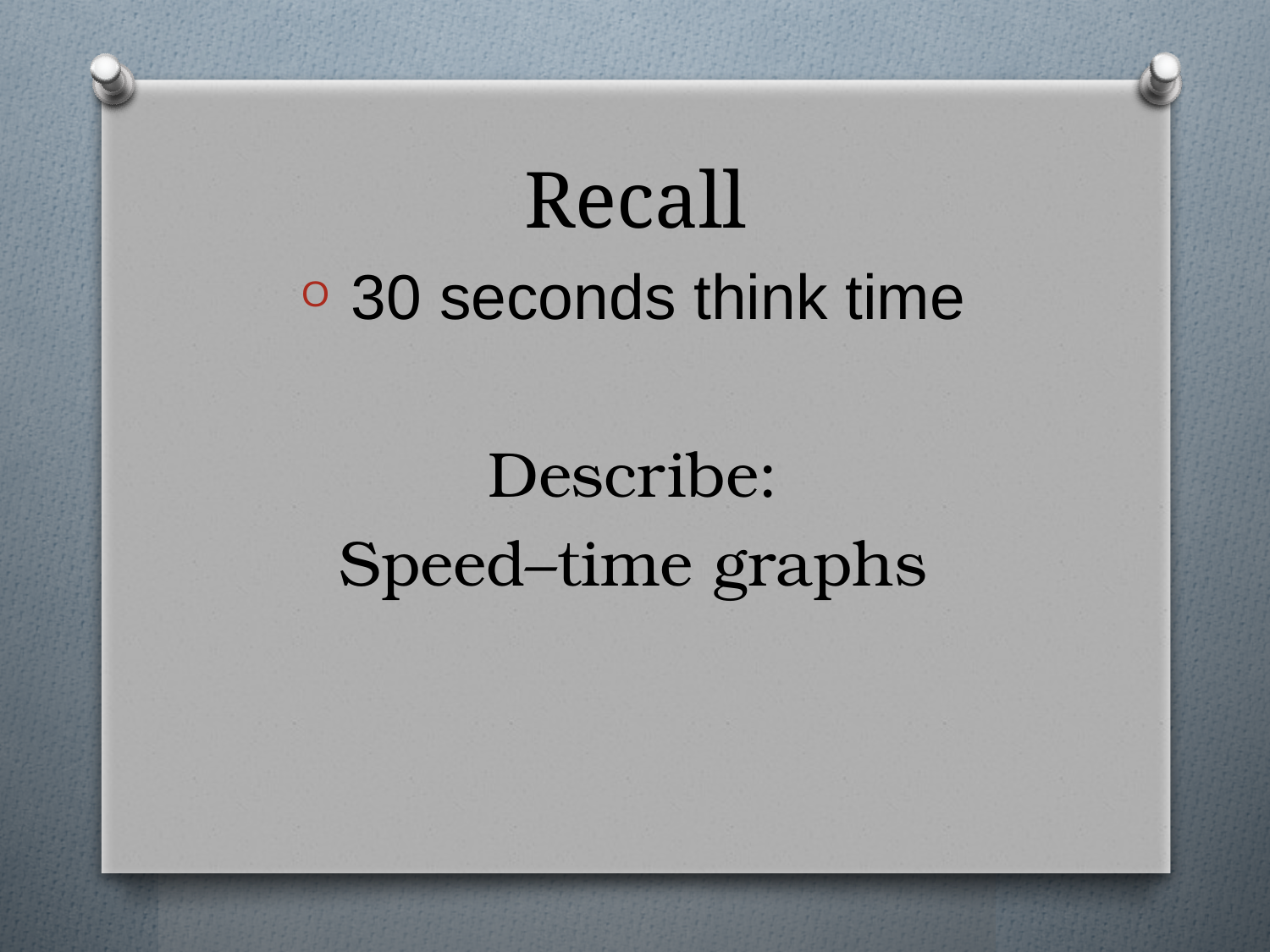

# Recall
 30 seconds think time

Describe:
Speed–time graphs